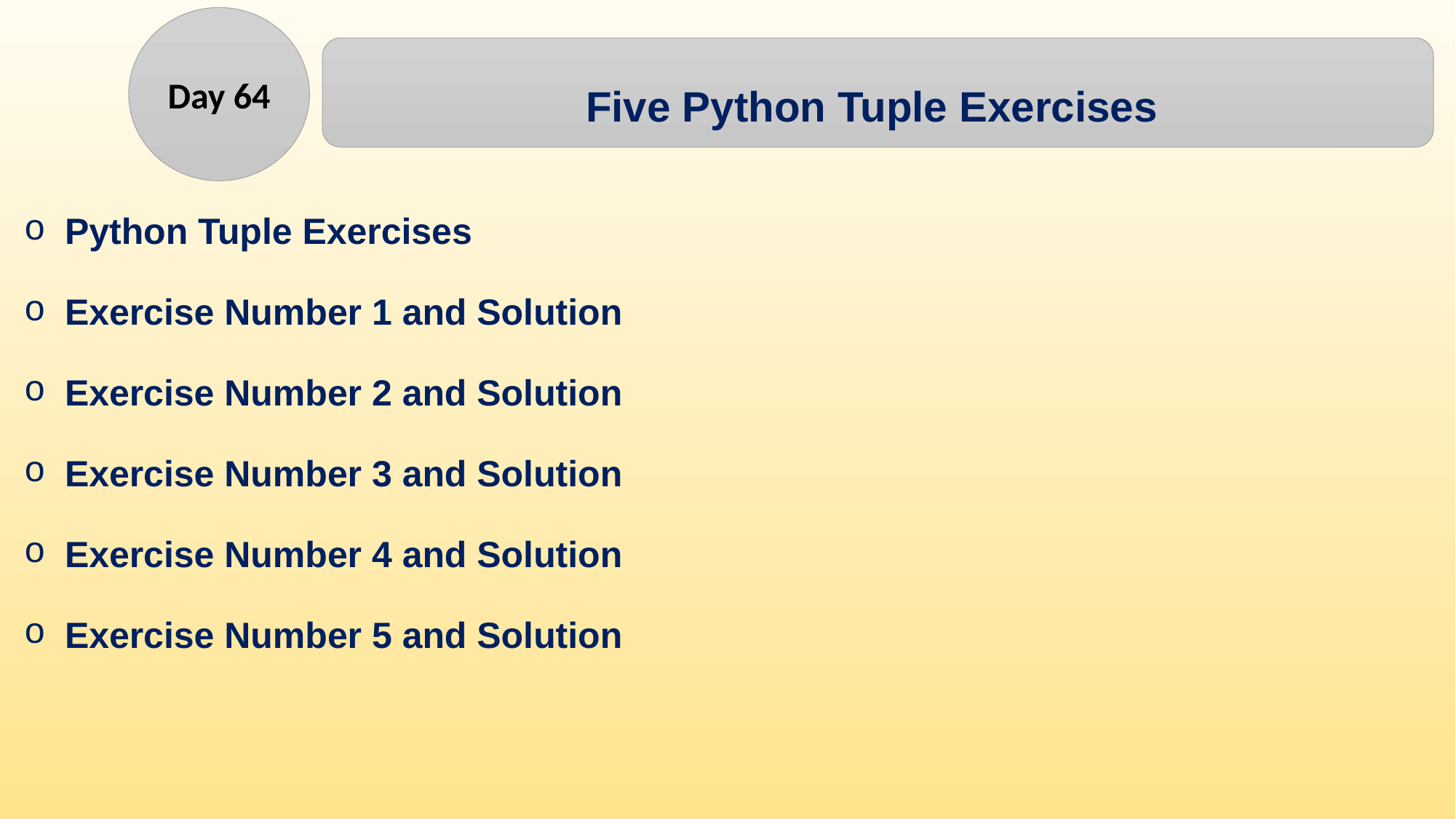

Day 64
Five Python Tuple Exercises
Python Tuple Exercises
Exercise Number 1 and Solution
Exercise Number 2 and Solution
Exercise Number 3 and Solution
Exercise Number 4 and Solution
Exercise Number 5 and Solution